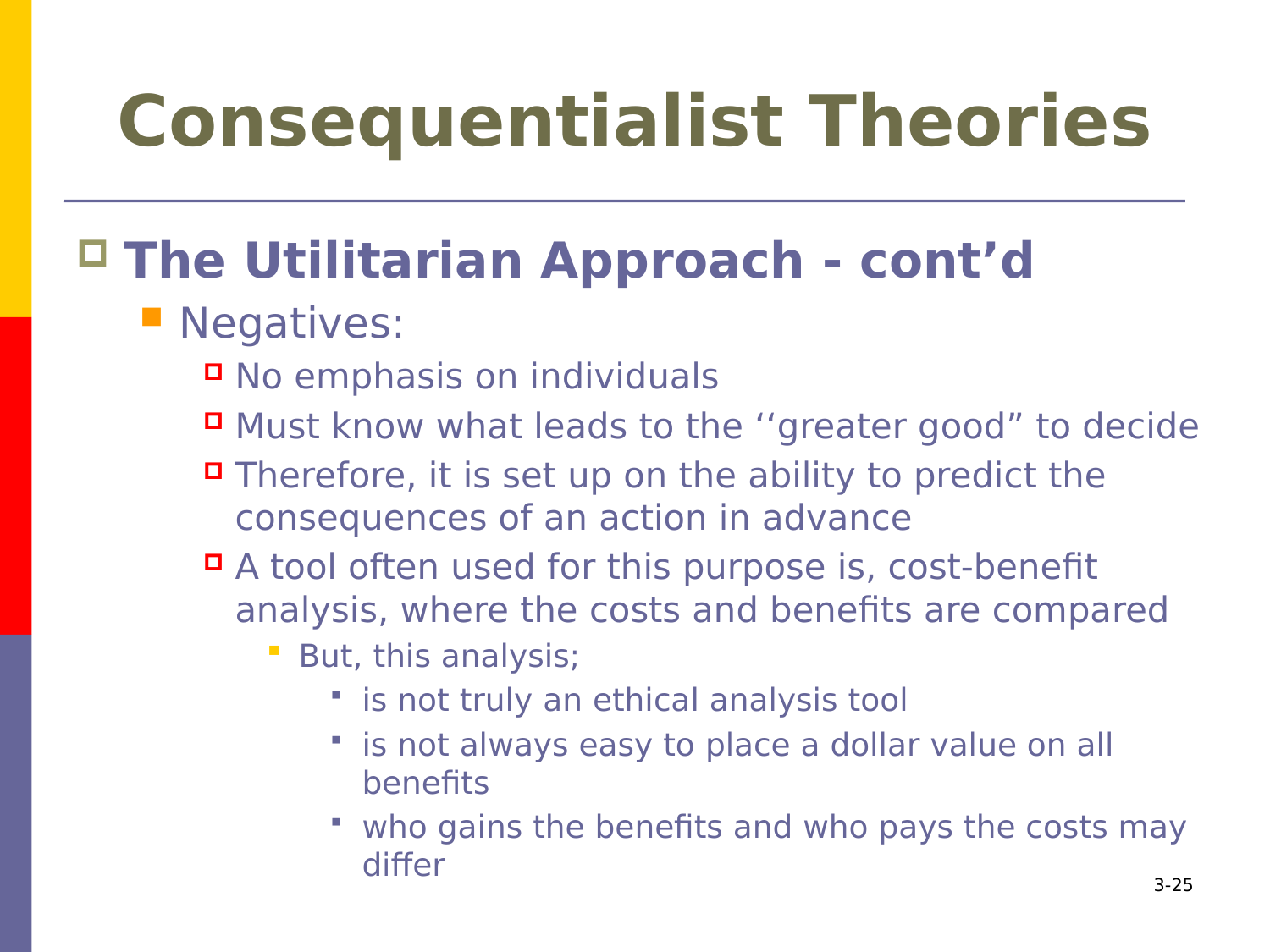

# Consequentialist Theories
The Utilitarian Approach - cont’d
Negatives:
No emphasis on individuals
Must know what leads to the ‘‘greater good” to decide
Therefore, it is set up on the ability to predict the consequences of an action in advance
A tool often used for this purpose is, cost-benefit analysis, where the costs and benefits are compared
But, this analysis;
is not truly an ethical analysis tool
is not always easy to place a dollar value on all benefits
who gains the benefits and who pays the costs may differ
3-25